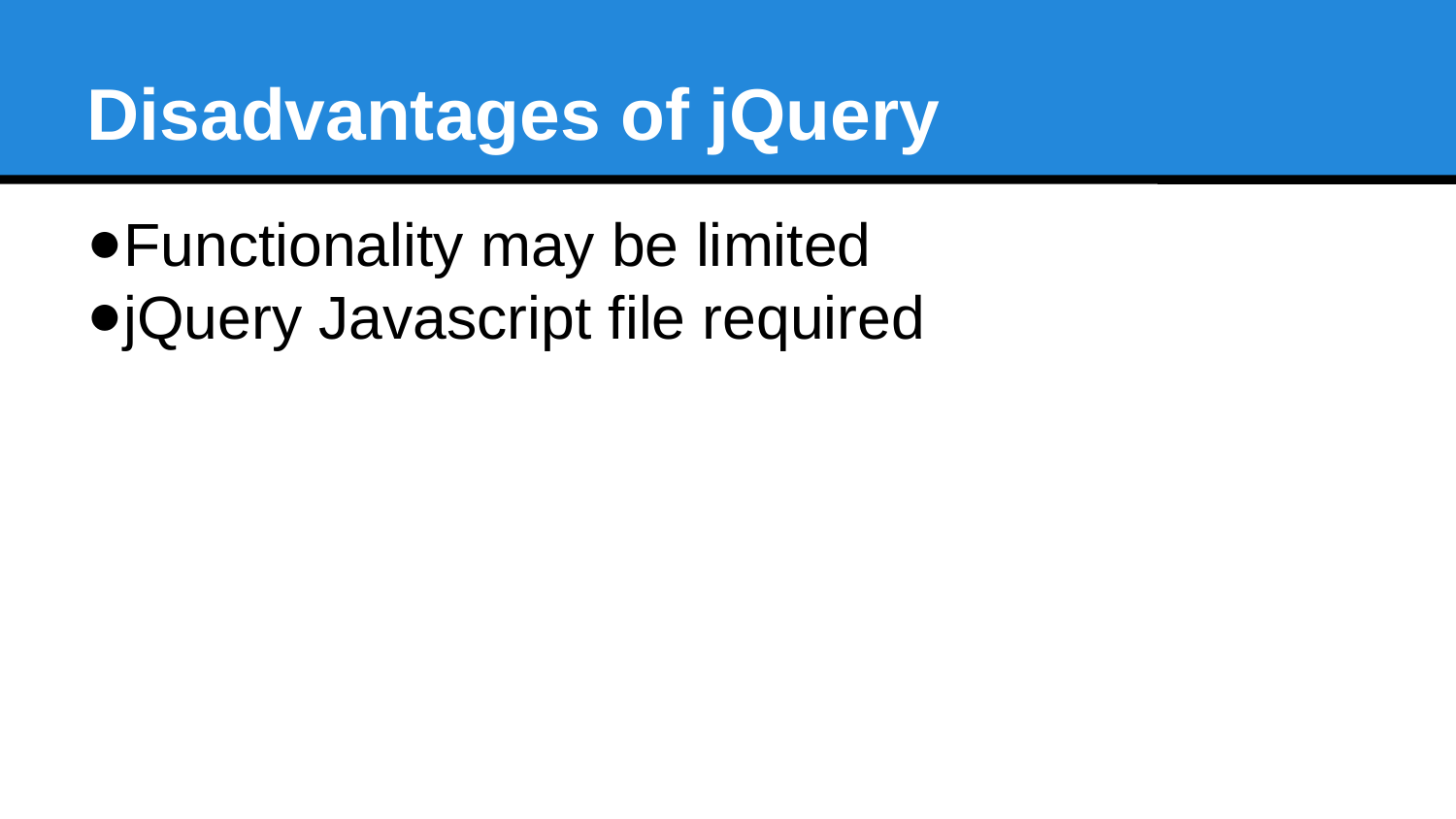

Disadvantages of jQuery
Functionality may be limited
jQuery Javascript file required